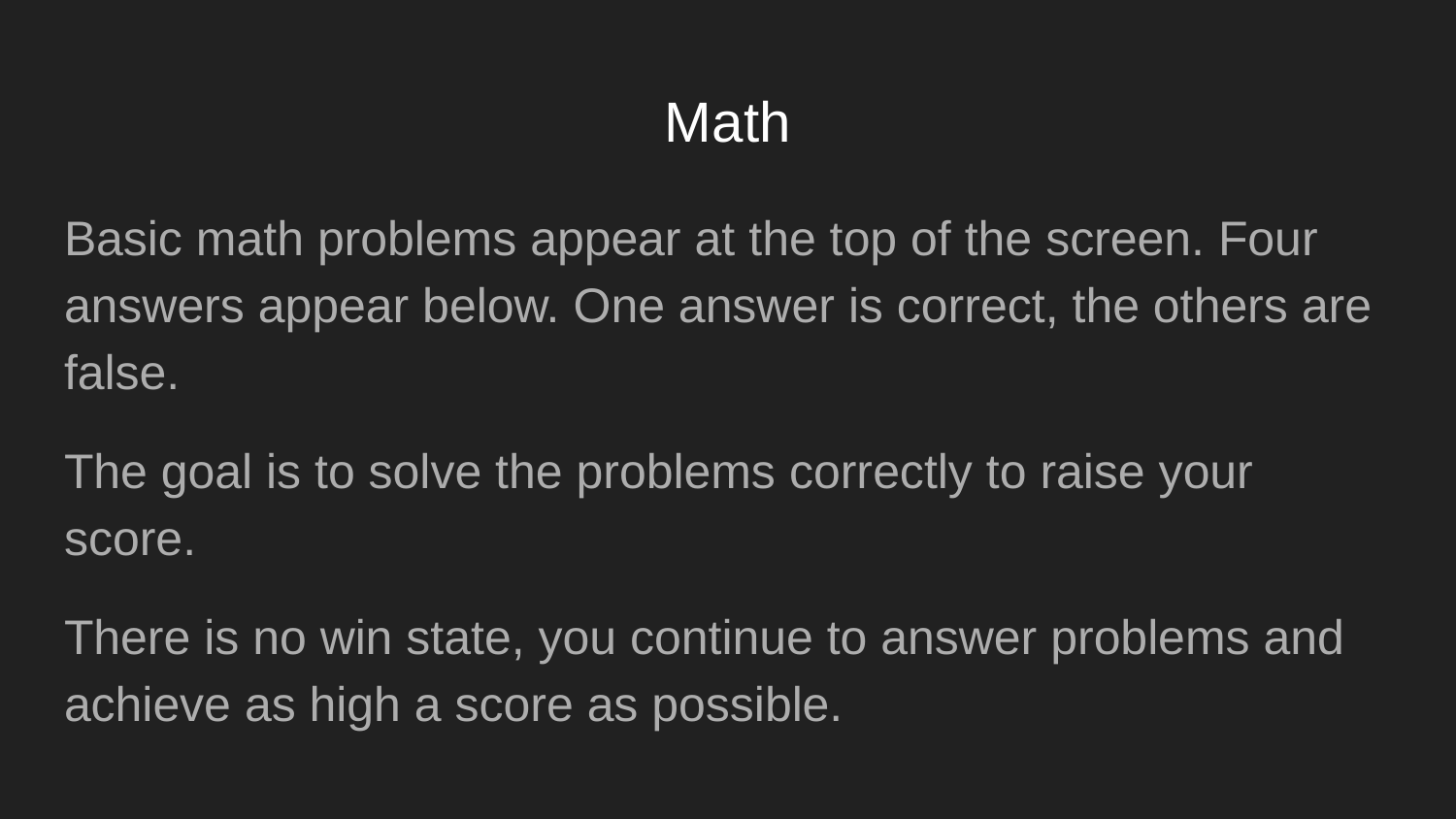

# Math
Basic math problems appear at the top of the screen. Four answers appear below. One answer is correct, the others are false.
The goal is to solve the problems correctly to raise your score.
There is no win state, you continue to answer problems and achieve as high a score as possible.